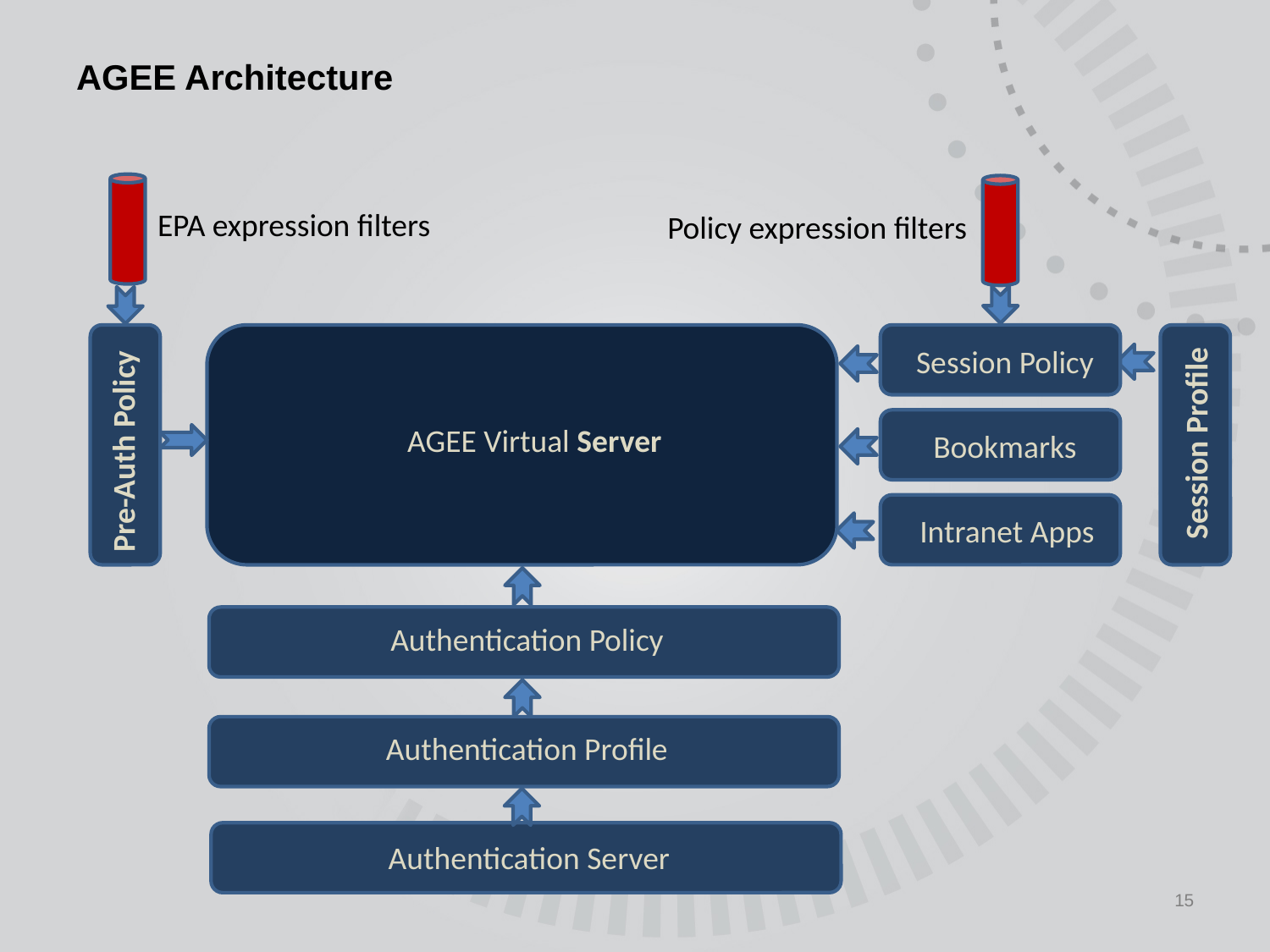

# AGEE Architecture

Pre-Auth Policy
EPA expression filters

Policy expression filters

Session Policy

Session Profile

AGEE Virtual Server

Bookmarks

Intranet Apps

Authentication Policy

Authentication Profile

Authentication Server
15